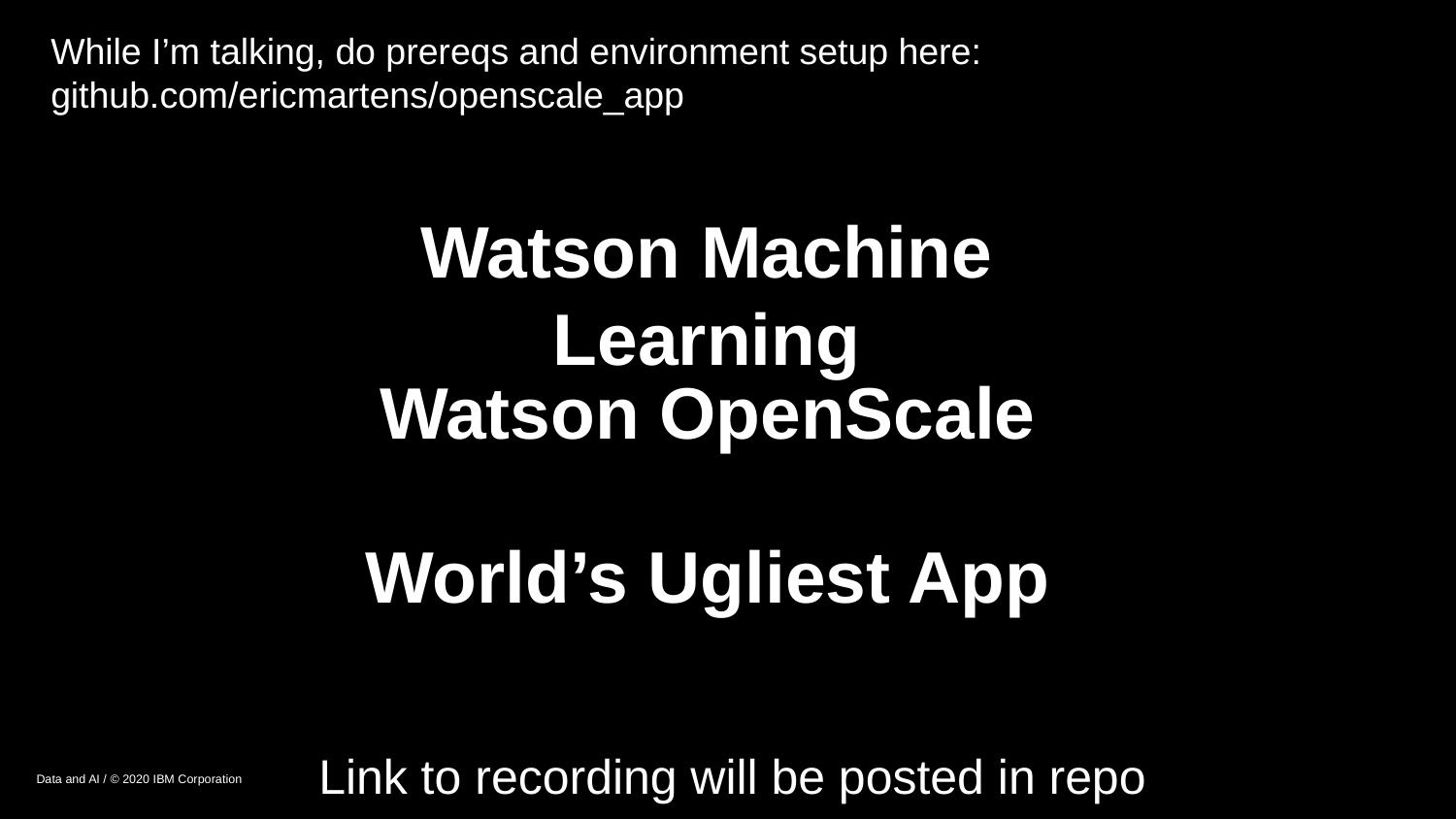

While I’m talking, do prereqs and environment setup here:
github.com/ericmartens/openscale_app
Watson Machine Learning
Watson OpenScale
World’s Ugliest App
Link to recording will be posted in repo
Data and AI / © 2020 IBM Corporation